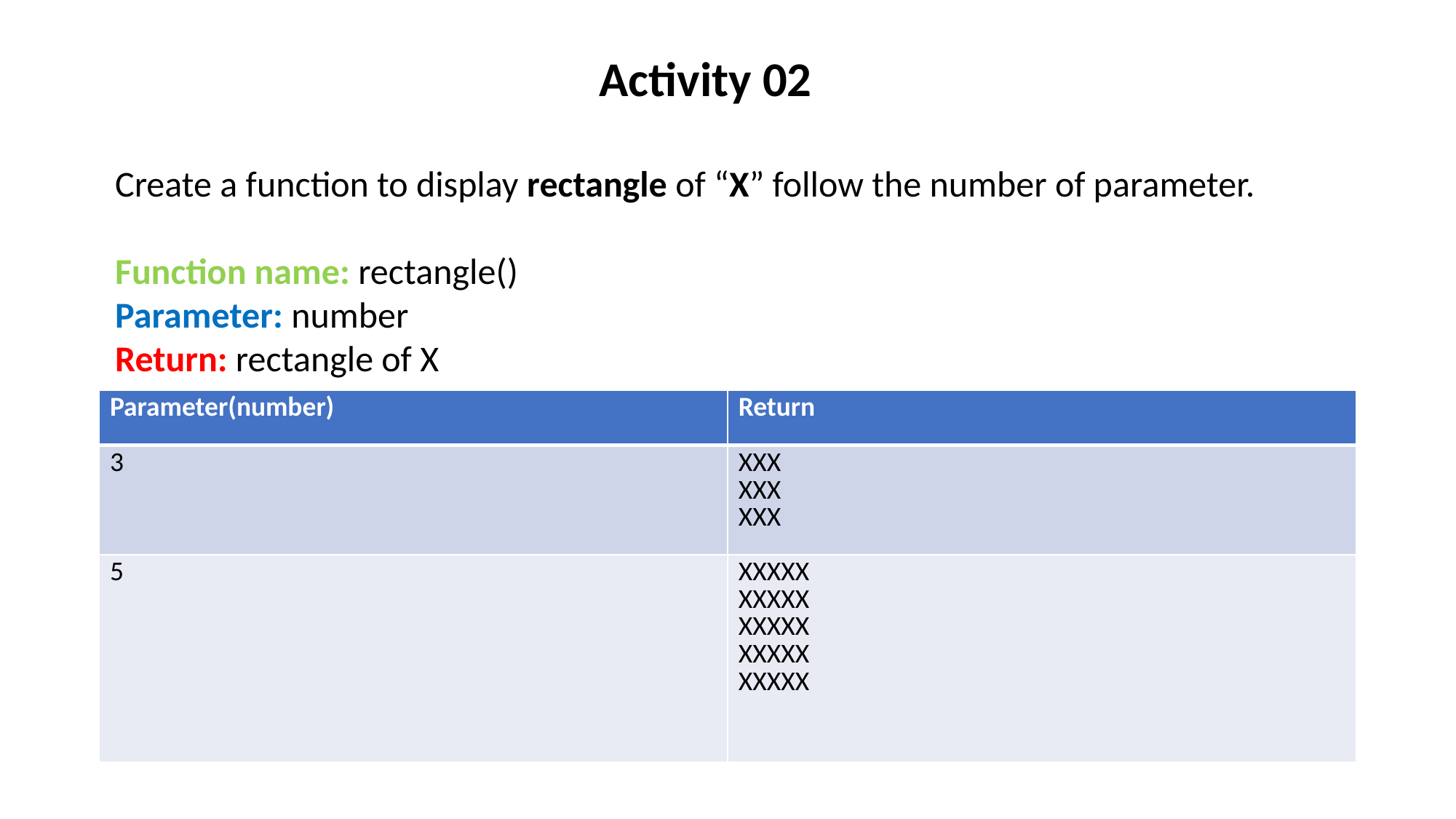

Activity 02
Create a function to display rectangle of “X” follow the number of parameter.

Function name: rectangle()
Parameter: number
Return: rectangle of X
| Parameter(number) | Return |
| --- | --- |
| 3 | XXX XXX XXX |
| 5 | XXXXX XXXXX XXXXX XXXXX XXXXX |